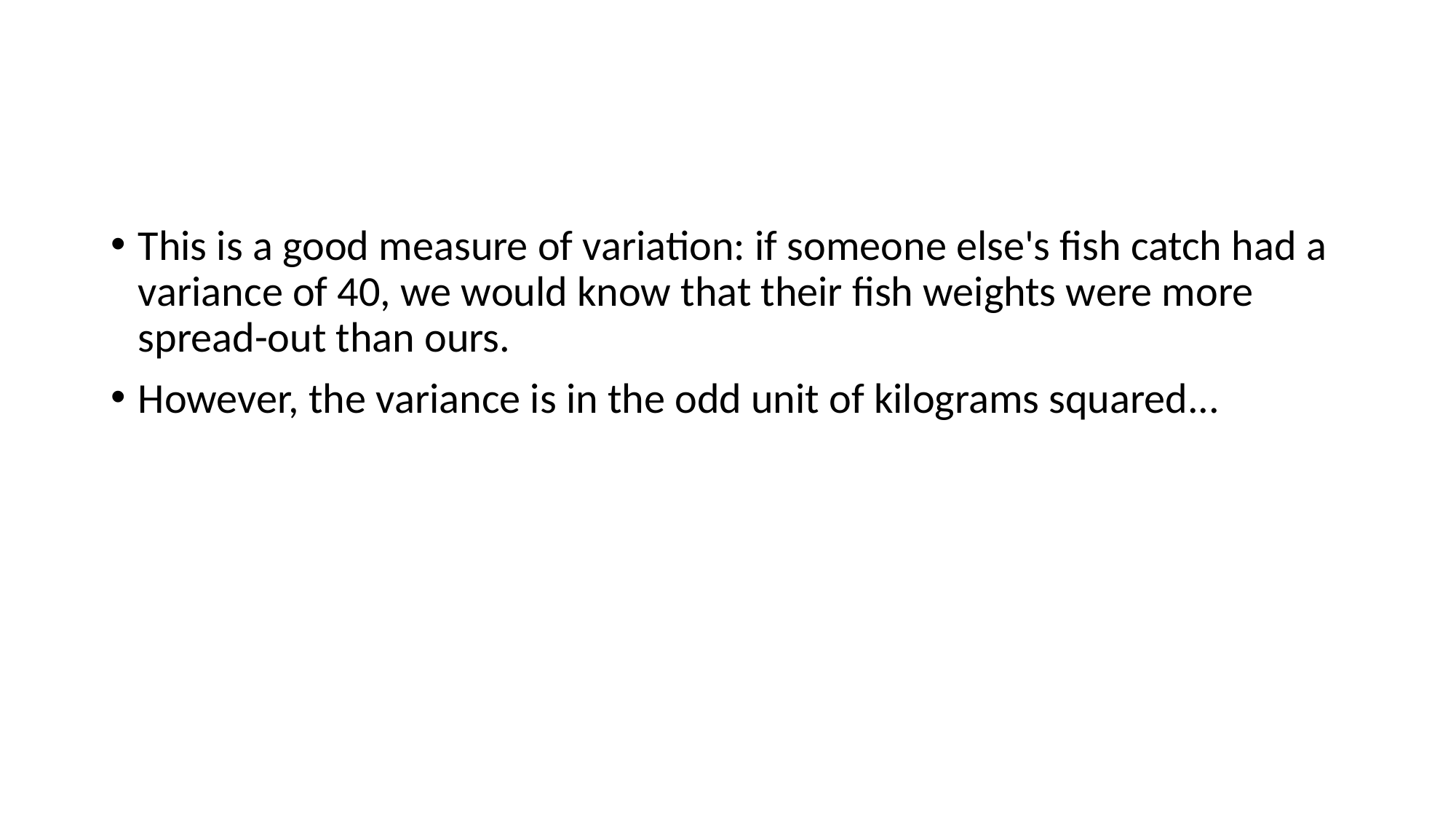

This is a good measure of variation: if someone else's fish catch had a variance of 40, we would know that their fish weights were more spread-out than ours.
However, the variance is in the odd unit of kilograms squared...